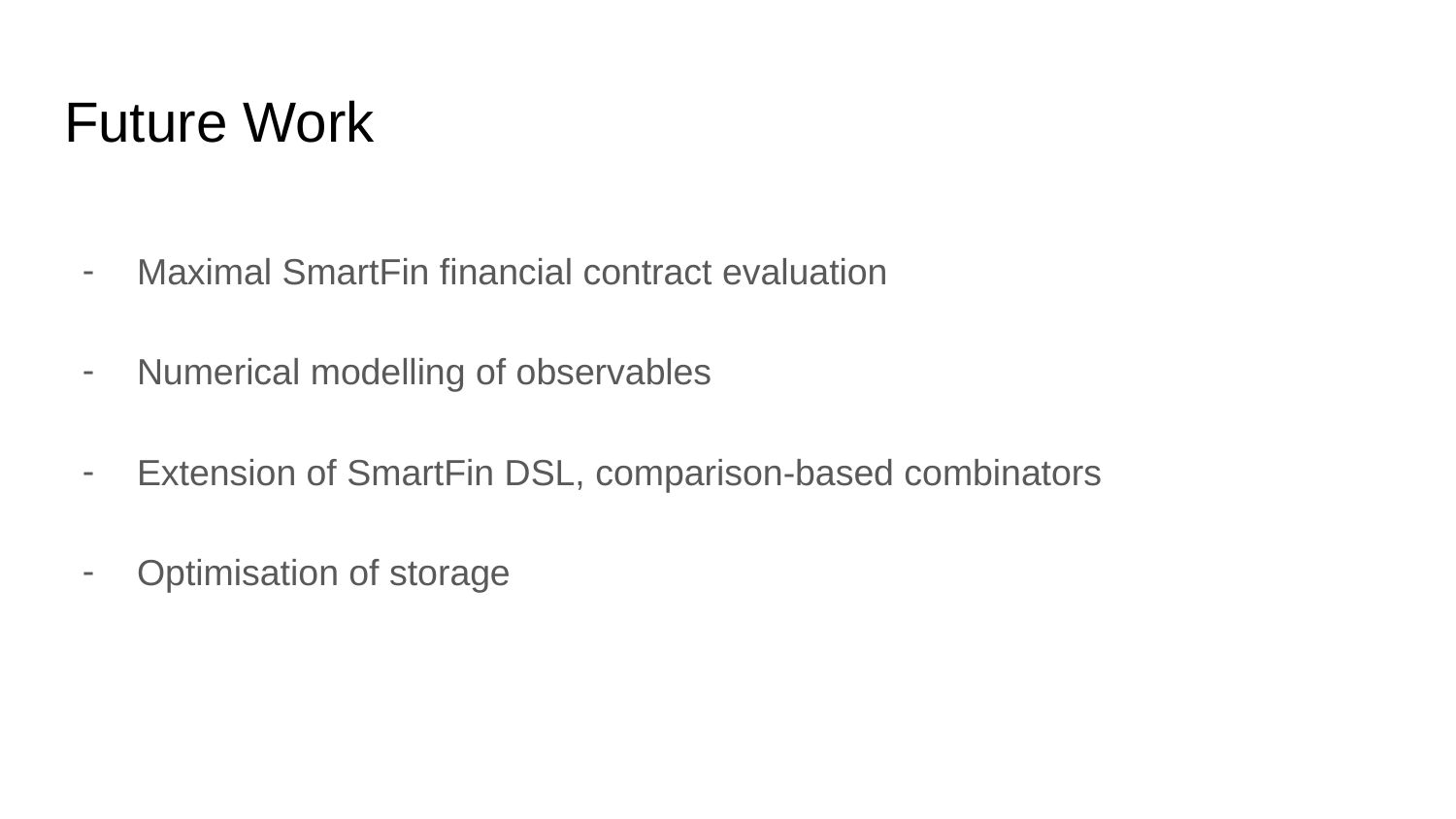

# Future Work

Maximal SmartFin financial contract evaluation

Numerical modelling of observables

Extension of SmartFin DSL, comparison-based combinators

Optimisation of storage